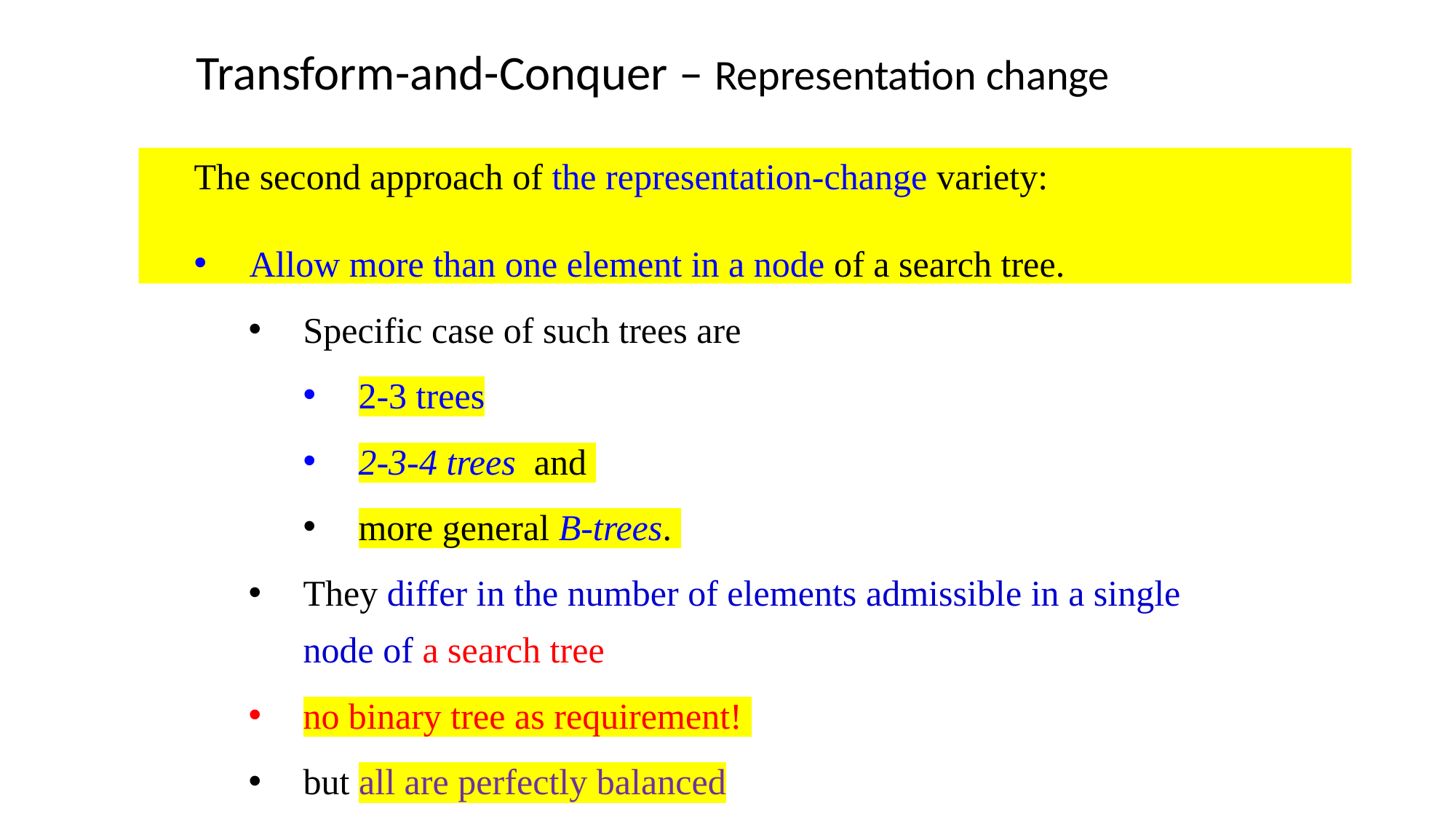

Transform-and-Conquer – Representation change

The second approach of the representation-change variety:

Allow more than one element in a node of a search tree.
Specific case of such trees are
2-3 trees
2-3-4 trees  and
more general B-trees.
They differ in the number of elements admissible in a single node of a search tree
no binary tree as requirement!
but all are perfectly balanced